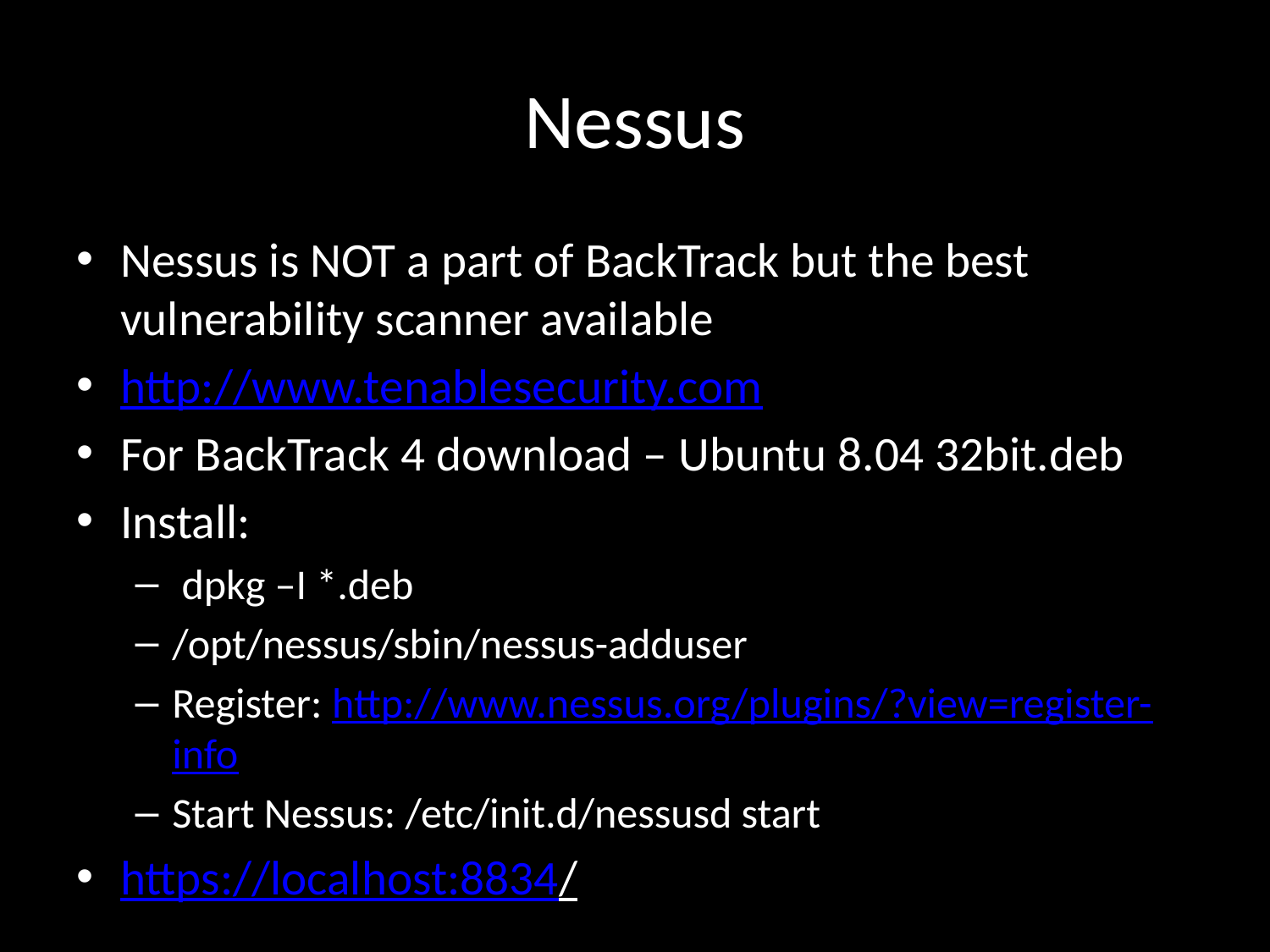

# Nessus
Nessus is NOT a part of BackTrack but the best vulnerability scanner available
http://www.tenablesecurity.com
For BackTrack 4 download – Ubuntu 8.04 32bit.deb
Install:
 dpkg –I *.deb
/opt/nessus/sbin/nessus-adduser
Register: http://www.nessus.org/plugins/?view=register-info
Start Nessus: /etc/init.d/nessusd start
https://localhost:8834/